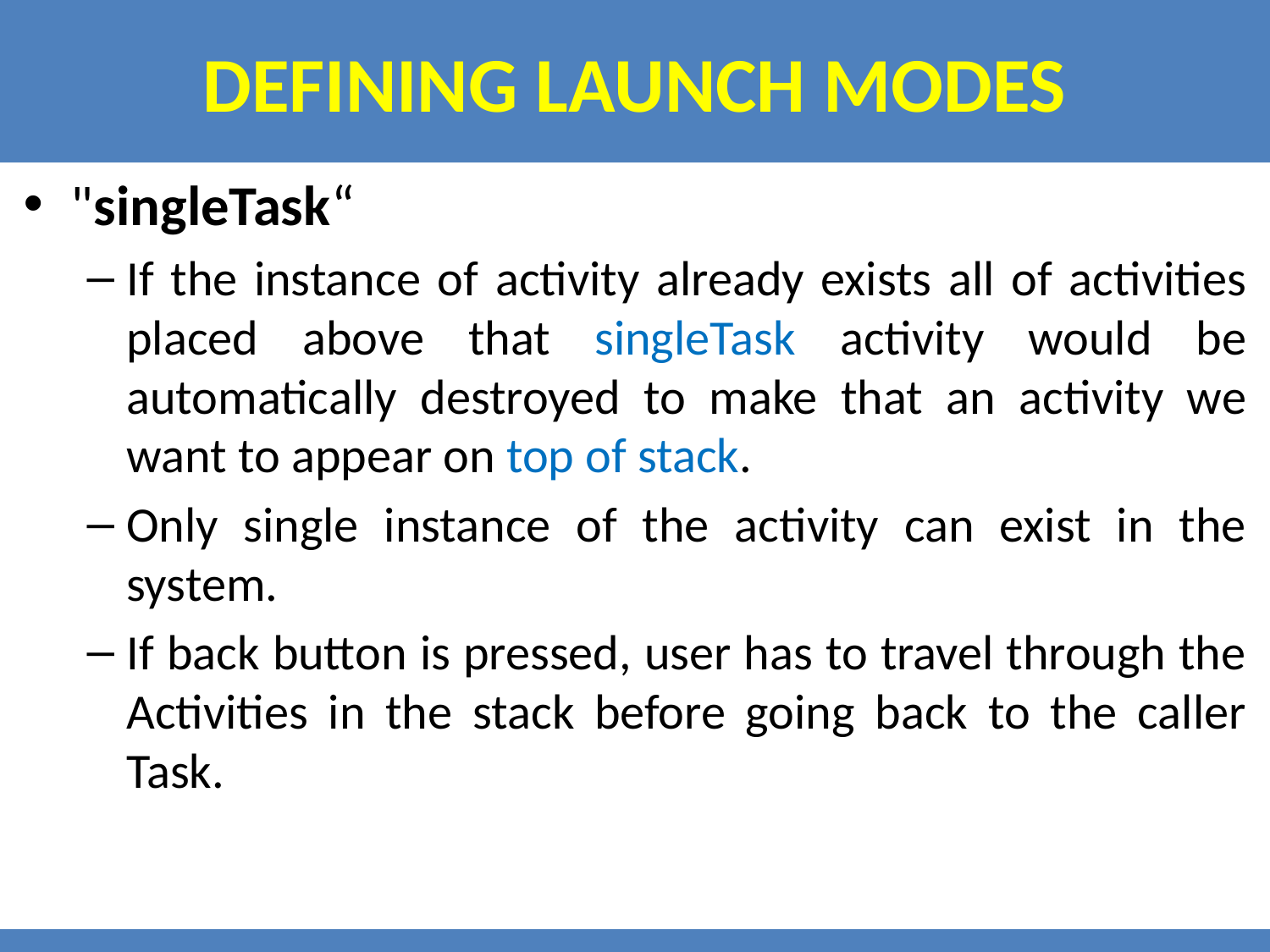

# Defining launch modes
"singleTask“
If the instance of activity already exists all of activities placed above that singleTask activity would be automatically destroyed to make that an activity we want to appear on top of stack.
Only single instance of the activity can exist in the system.
If back button is pressed, user has to travel through the Activities in the stack before going back to the caller Task.